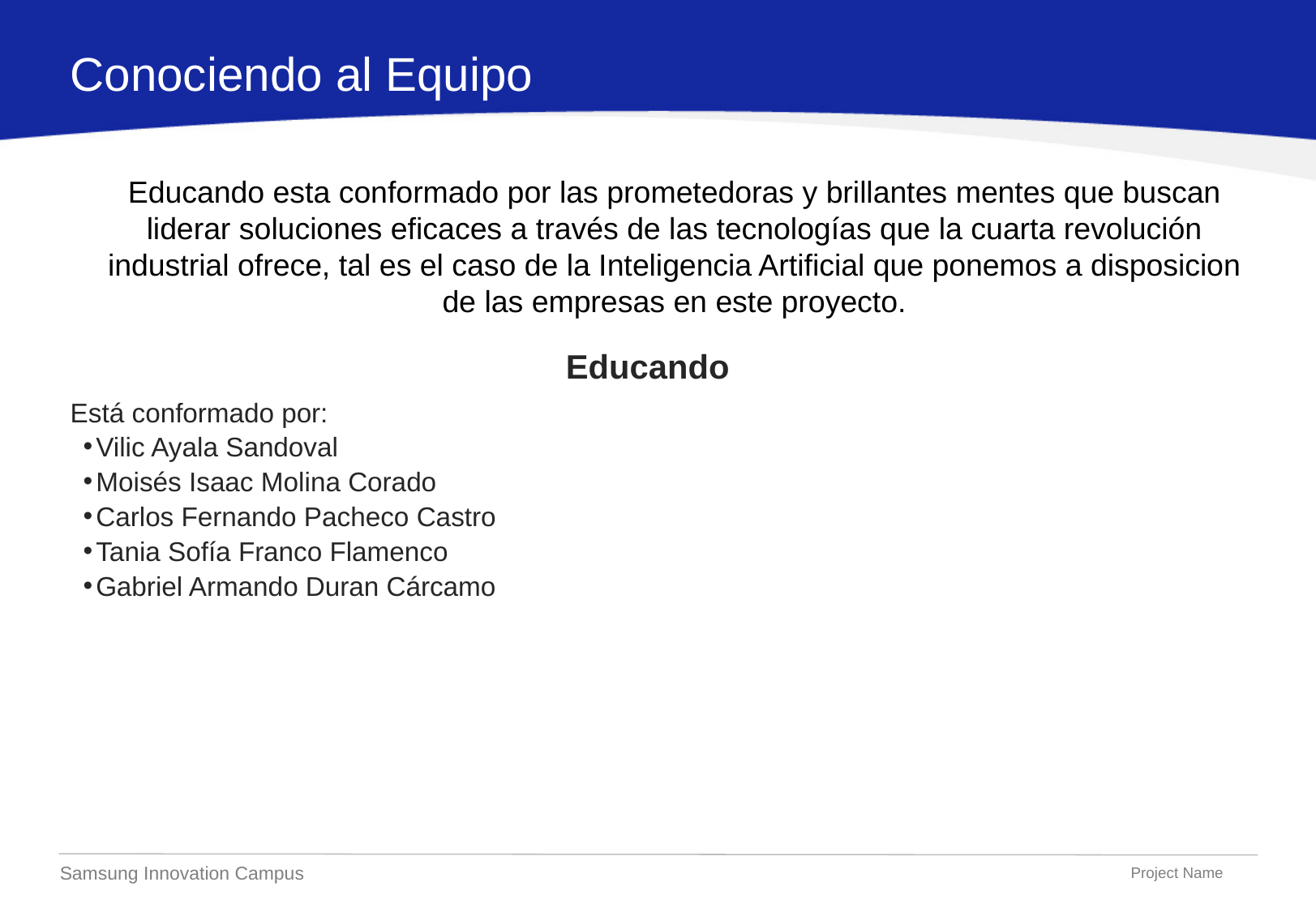

Conociendo al Equipo
Educando esta conformado por las prometedoras y brillantes mentes que buscan liderar soluciones eficaces a través de las tecnologías que la cuarta revolución industrial ofrece, tal es el caso de la Inteligencia Artificial que ponemos a disposicion de las empresas en este proyecto.

Educando
Está conformado por:
Vilic Ayala Sandoval
Moisés Isaac Molina Corado
Carlos Fernando Pacheco Castro
Tania Sofía Franco Flamenco
Gabriel Armando Duran Cárcamo

Samsung Innovation Campus

Project Name